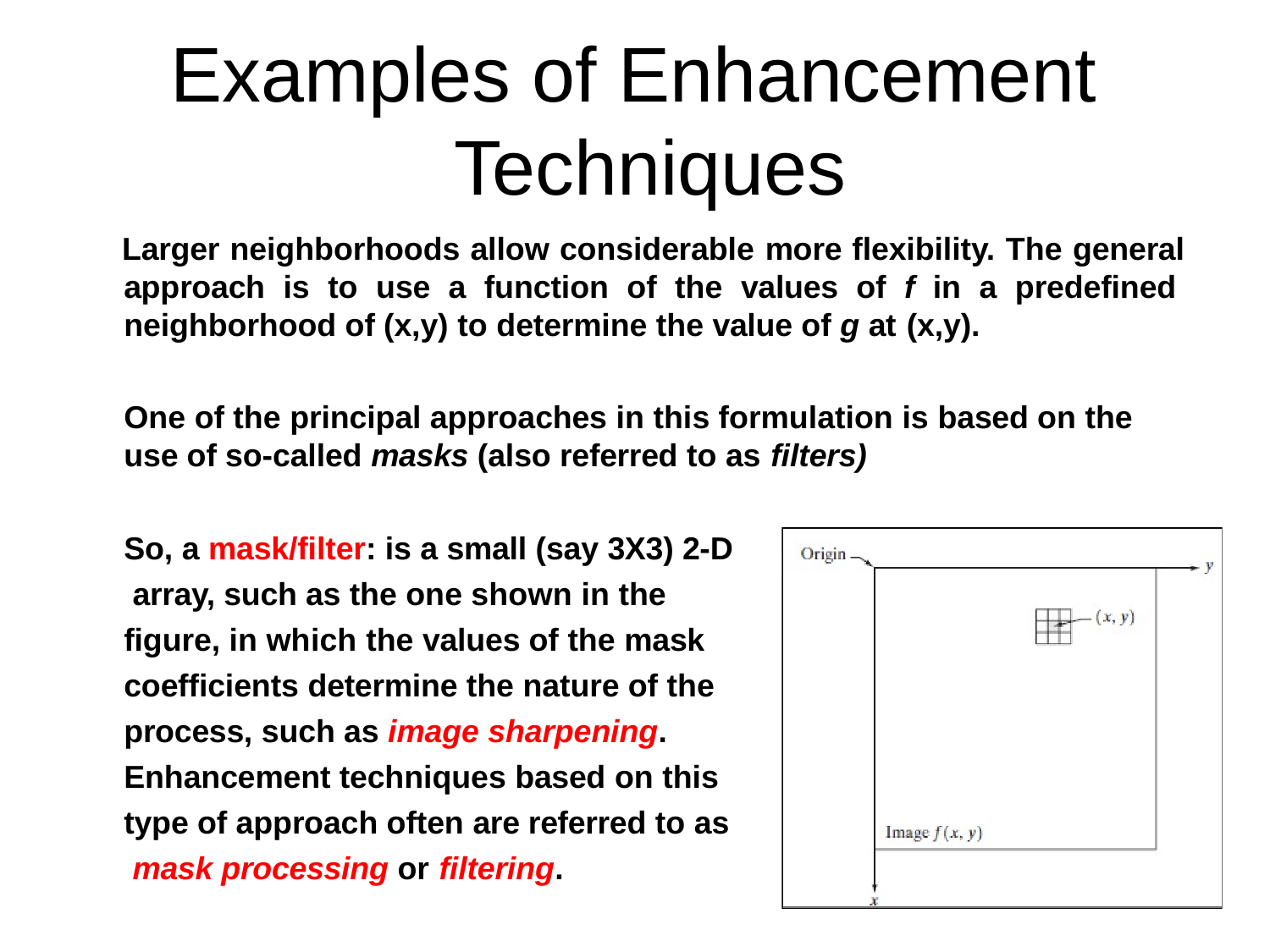

# Examples of Enhancement  Techniques
Larger neighborhoods allow considerable more flexibility. The general  approach is to use a function of the values of f in a predefined  neighborhood of (x,y) to determine the value of g at (x,y).
One of the principal approaches in this formulation is based on the  use of so-called masks (also referred to as filters)

So, a mask/filter: is a small (say 3X3) 2-D  array, such as the one shown in the  figure, in which the values of the mask  coefficients determine the nature of the  process, such as image sharpening.
Enhancement techniques based on this  type of approach often are referred to as  mask processing or filtering.